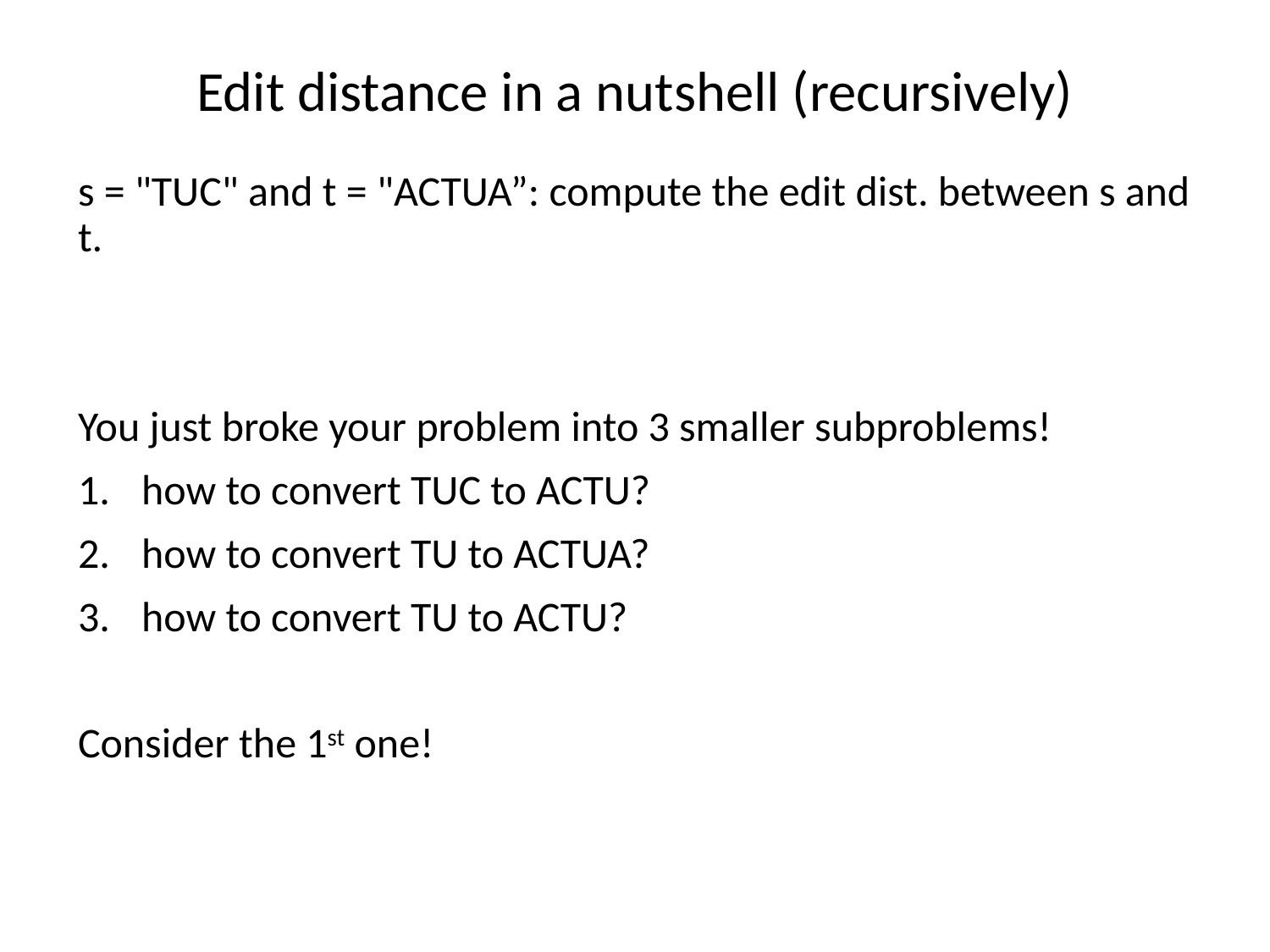

# Edit distance in a nutshell (recursively)
s = "TUC" and t = "ACTUA”: compute the edit dist. between s and t.

You just broke your problem into 3 smaller subproblems!
how to convert TUC to ACTU?
how to convert TU to ACTUA?
how to convert TU to ACTU?

Consider the 1st one!